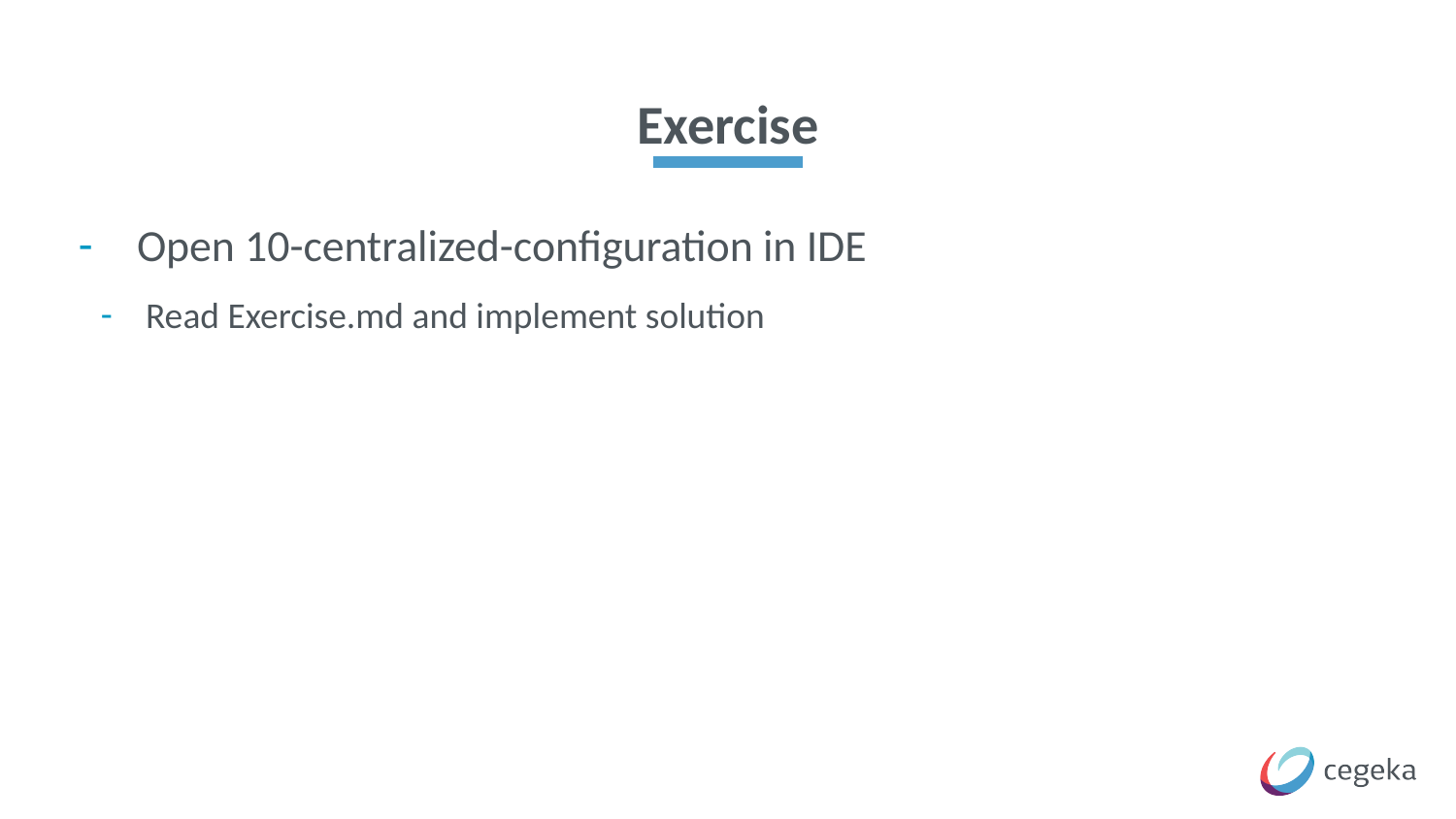

# Exercise
Open 10-centralized-configuration in IDE
Read Exercise.md and implement solution